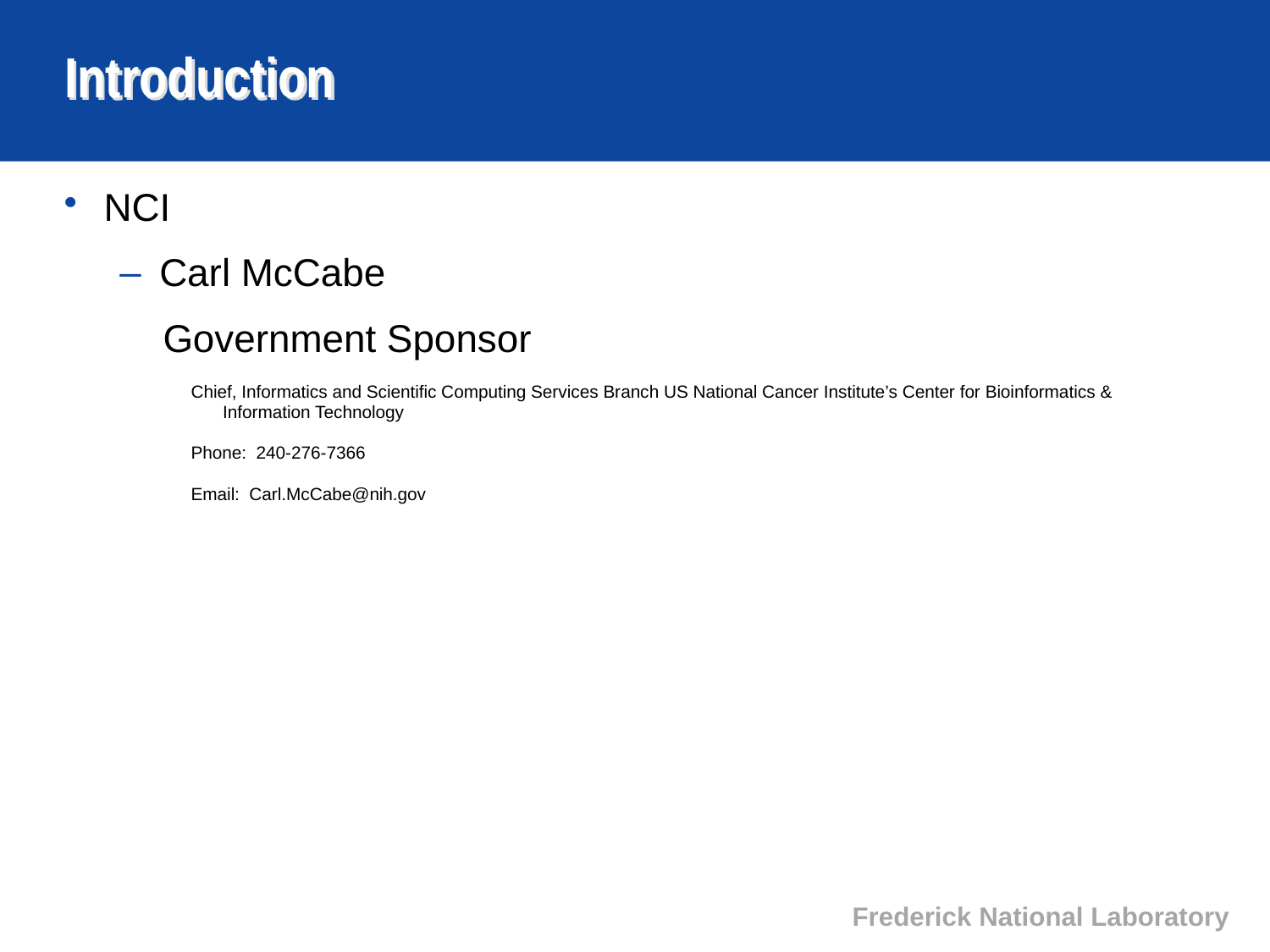

# Introduction
NCI
Carl McCabe
    Government Sponsor
Chief, Informatics and Scientific Computing Services Branch US National Cancer Institute’s Center for Bioinformatics & Information Technology
Phone:  240-276-7366
	Email:  Carl.McCabe@nih.gov